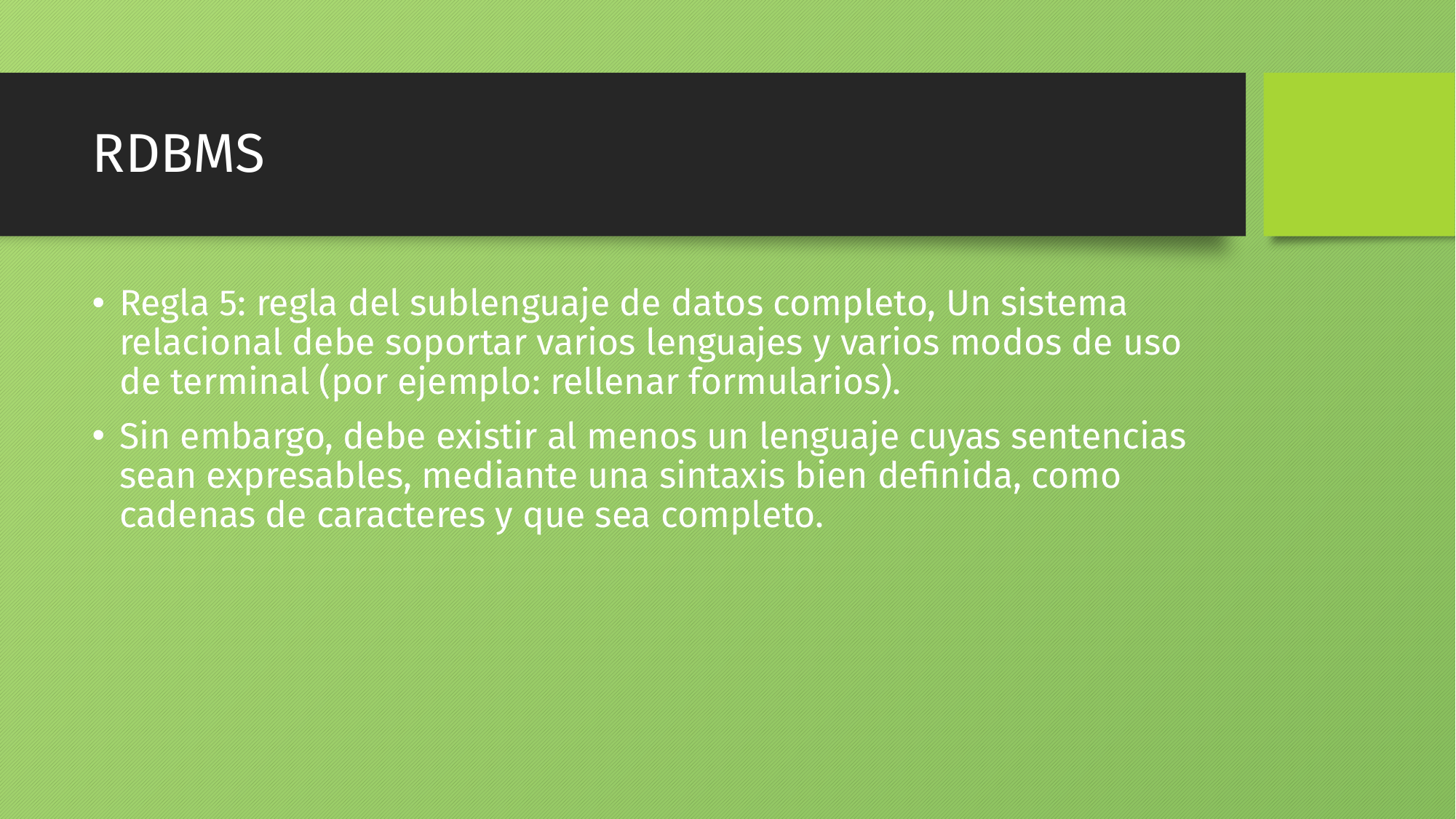

# RDBMS
Regla 5: regla del sublenguaje de datos completo, Un sistema relacional debe soportar varios lenguajes y varios modos de uso de terminal (por ejemplo: rellenar formularios).
Sin embargo, debe existir al menos un lenguaje cuyas sentencias sean expresables, mediante una sintaxis bien definida, como cadenas de caracteres y que sea completo.